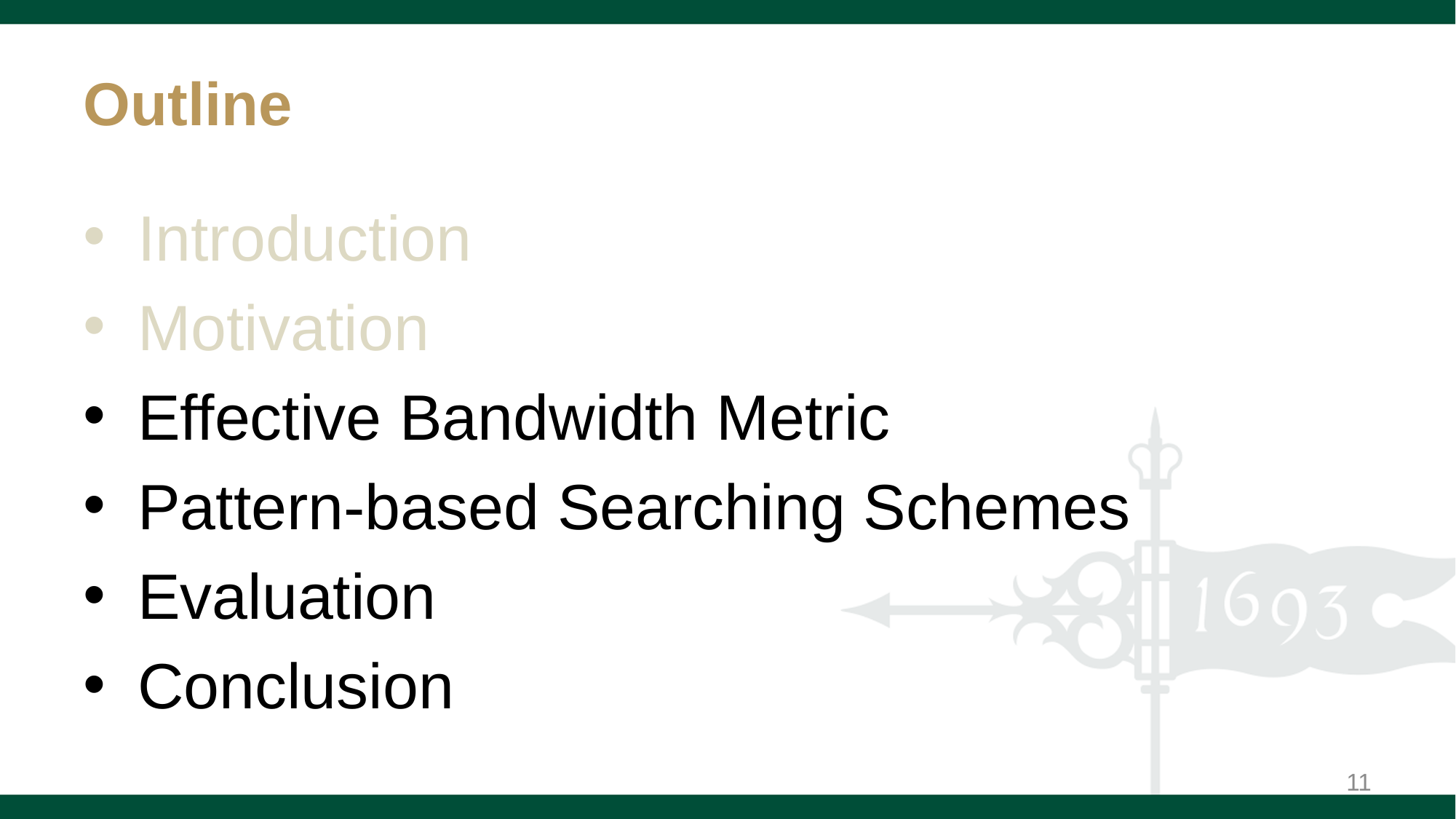

# Outline
Introduction
Motivation
Effective Bandwidth Metric
Pattern-based Searching Schemes
Evaluation
Conclusion

11